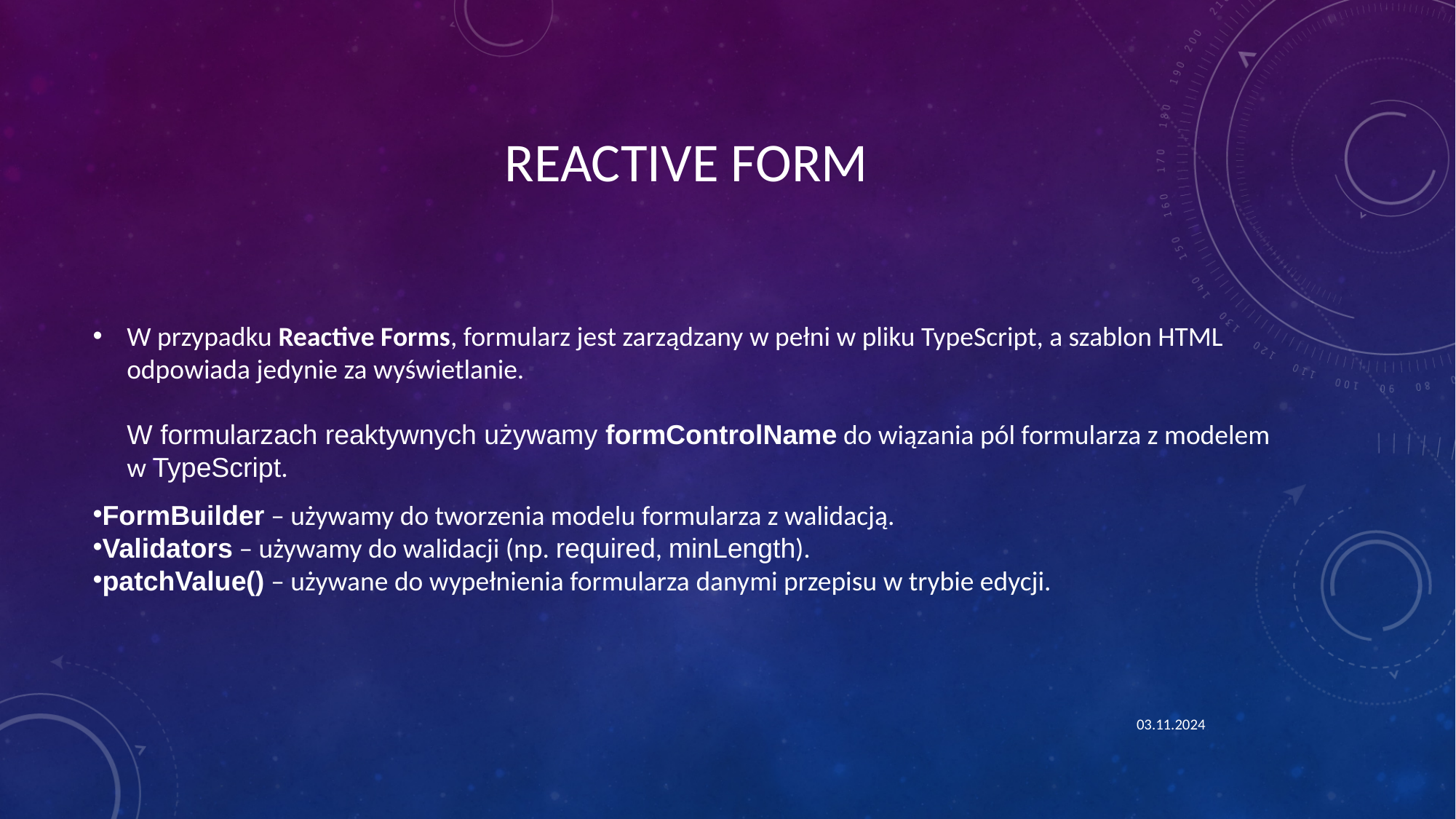

# REACTIVE FORM
W przypadku Reactive Forms, formularz jest zarządzany w pełni w pliku TypeScript, a szablon HTML odpowiada jedynie za wyświetlanie.
W formularzach reaktywnych używamy formControlName do wiązania pól formularza z modelem w TypeScript.
FormBuilder – używamy do tworzenia modelu formularza z walidacją.
Validators – używamy do walidacji (np. required, minLength).
patchValue() – używane do wypełnienia formularza danymi przepisu w trybie edycji.

03.11.2024